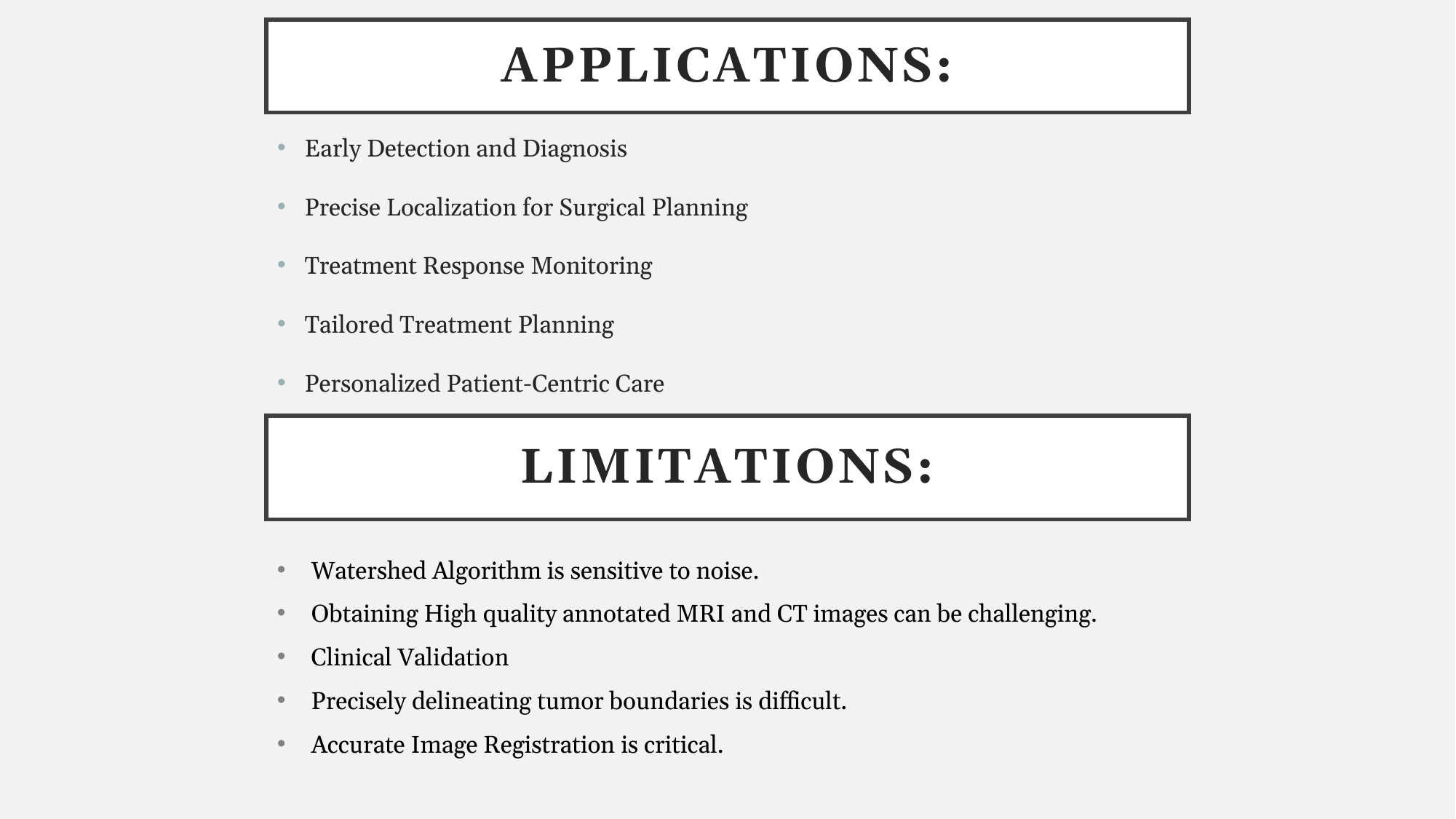

# APPLICATIONS:
Early Detection and Diagnosis
Precise Localization for Surgical Planning
Treatment Response Monitoring
Tailored Treatment Planning
Personalized Patient-Centric Care
Limitations:
Watershed Algorithm is sensitive to noise.
Obtaining High quality annotated MRI and CT images can be challenging.
Clinical Validation
Precisely delineating tumor boundaries is difficult.
Accurate Image Registration is critical.